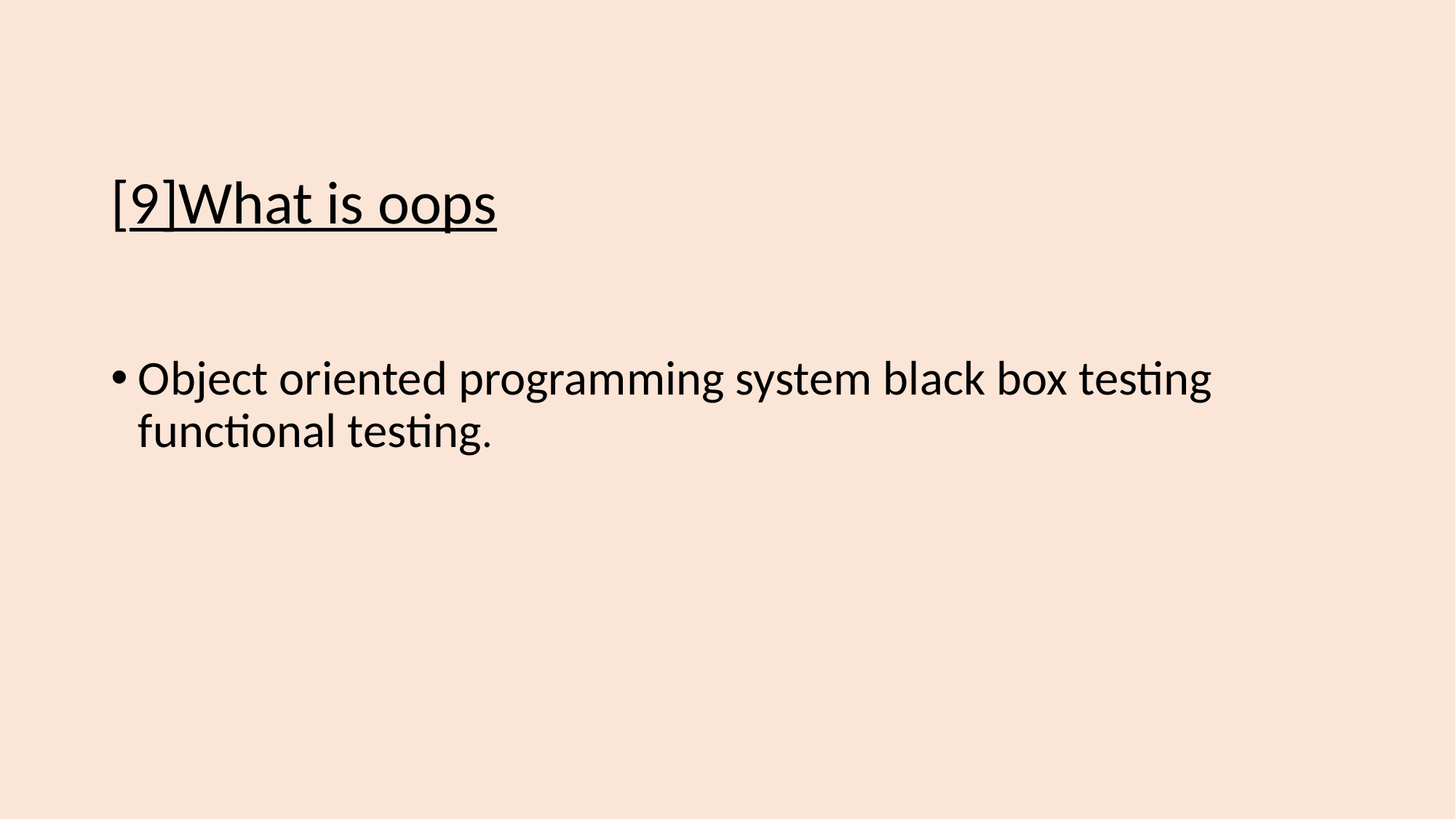

# [9]What is oops
Object oriented programming system black box testing functional testing.